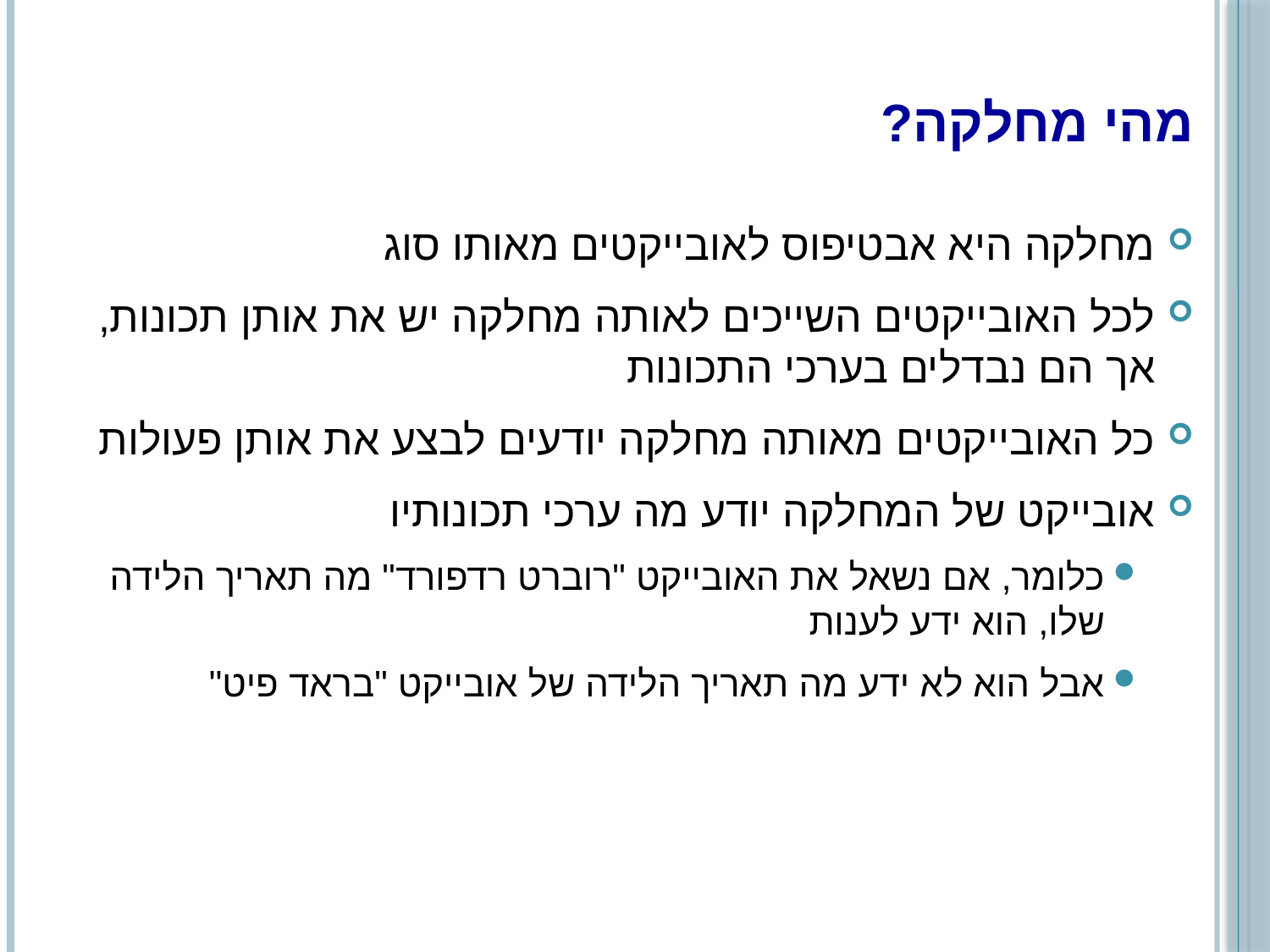

# מהי מחלקה?
מחלקה היא אבטיפוס לאובייקטים מאותו סוג
לכל האובייקטים השייכים לאותה מחלקה יש את אותן תכונות, אך הם נבדלים בערכי התכונות
כל האובייקטים מאותה מחלקה יודעים לבצע את אותן פעולות
אובייקט של המחלקה יודע מה ערכי תכונותיו
כלומר, אם נשאל את האובייקט "רוברט רדפורד" מה תאריך הלידה שלו, הוא ידע לענות
אבל הוא לא ידע מה תאריך הלידה של אובייקט "בראד פיט"